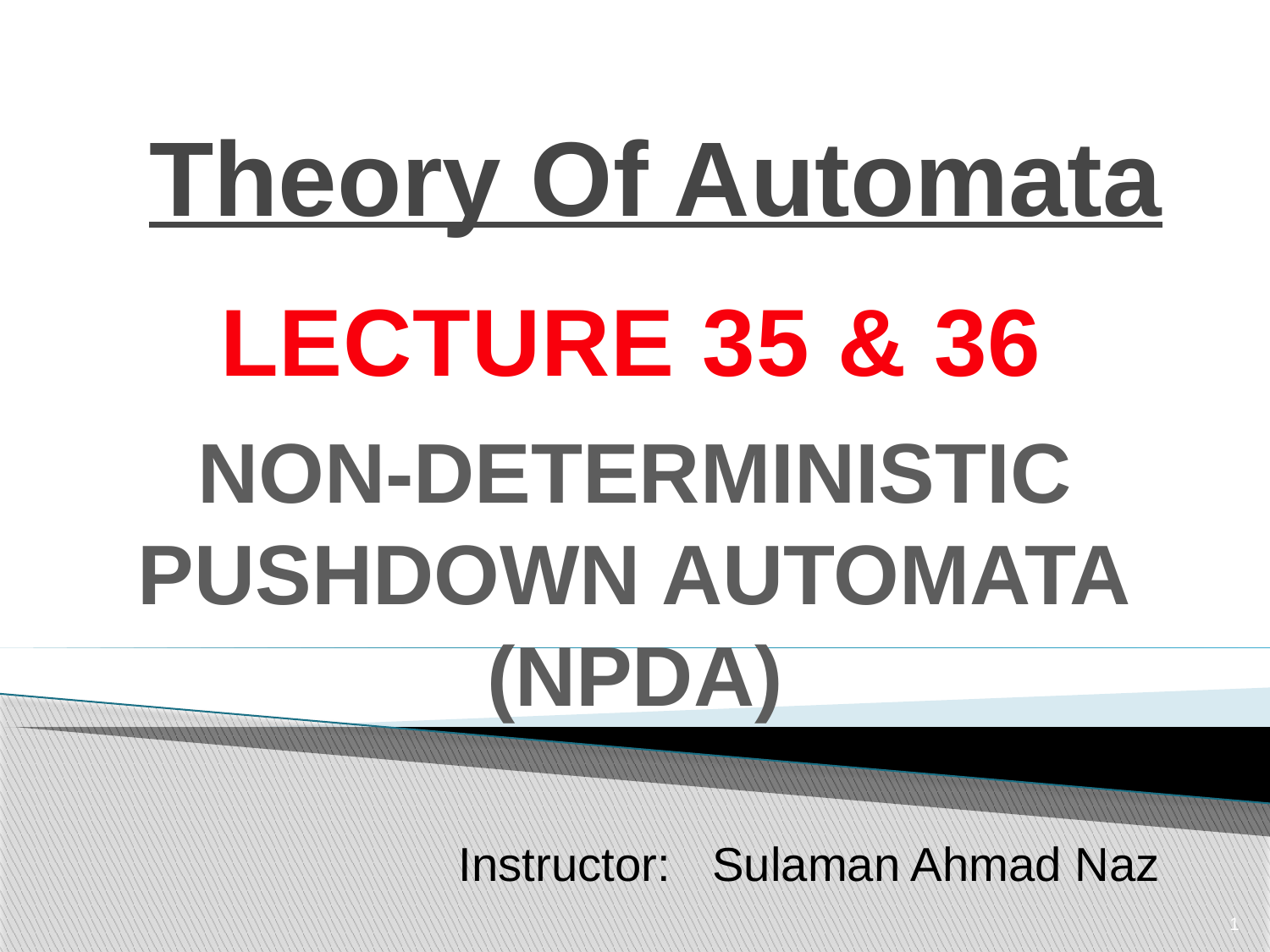

# Theory Of Automata
LECTURE 35 & 36
NON-DETERMINISTIC PUSHDOWN AUTOMATA
(NPDA)
Instructor:	Sulaman Ahmad Naz
1